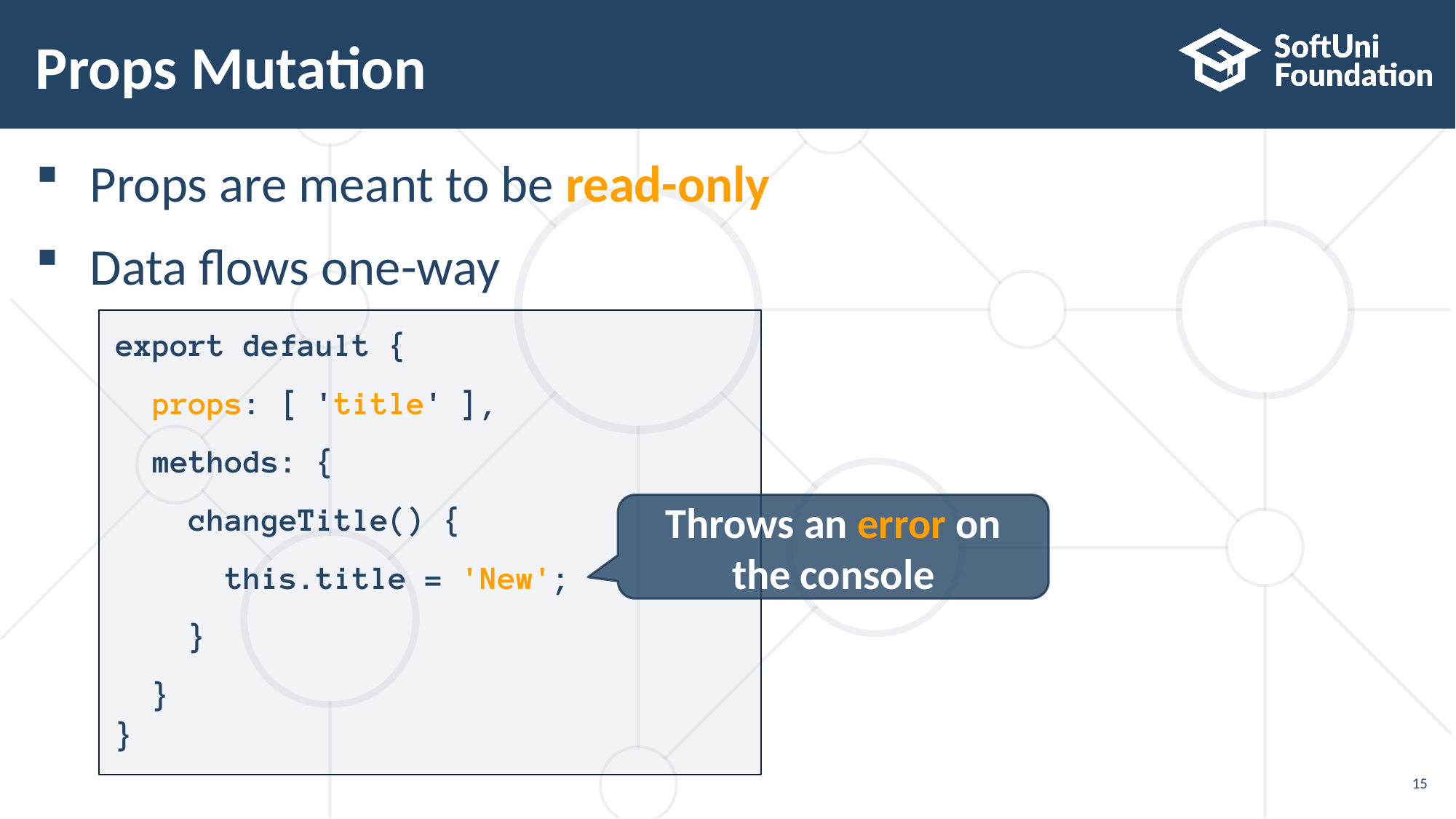

# Props Mutation
Props are meant to be read-only
Data flows one-way
export default {
  props: [ 'title' ],
  methods: {
    changeTitle() {
      this.title = 'New';
    }
  }
}
Throws an error on the console
15